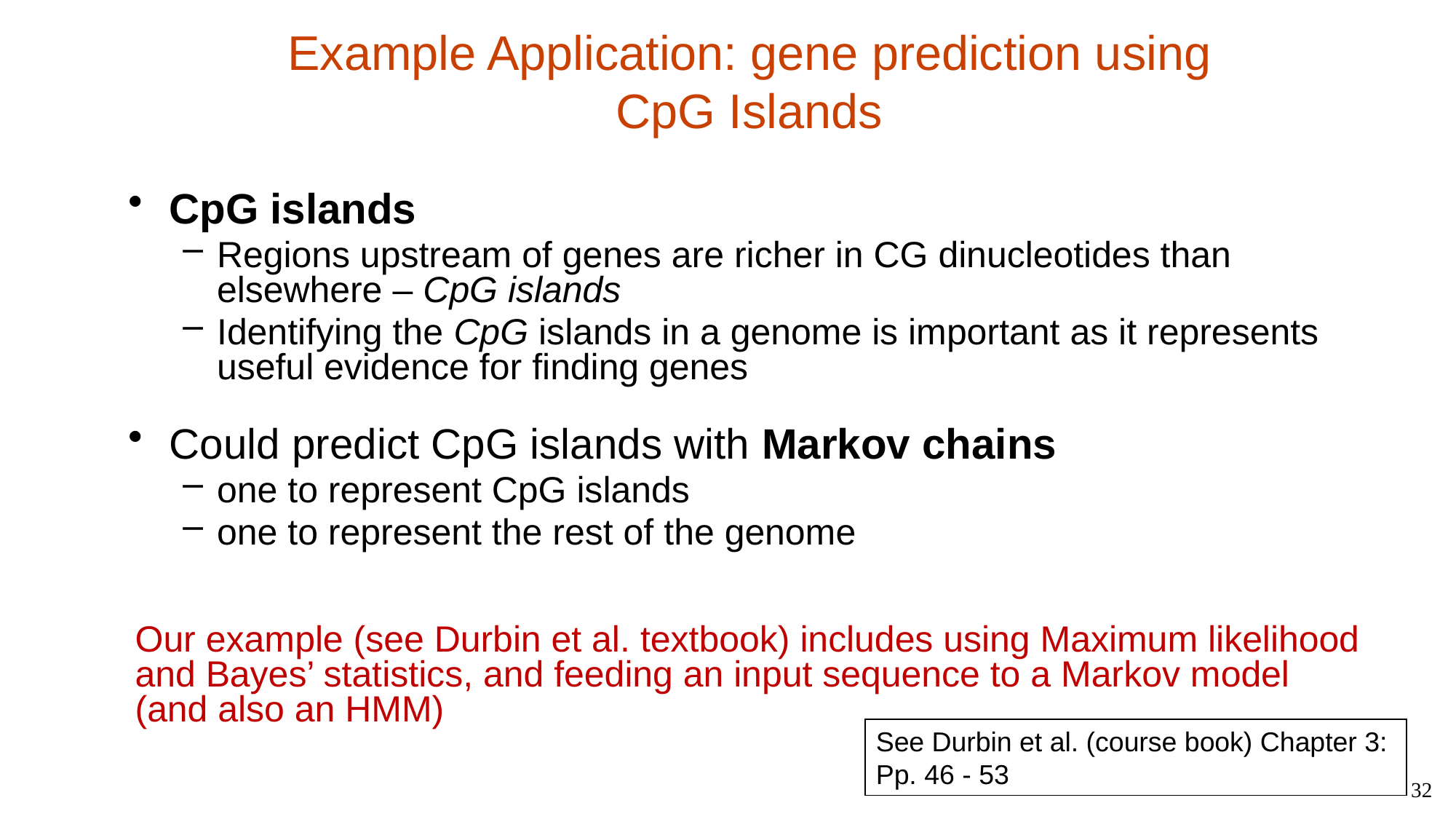

# Example Application: gene prediction using CpG Islands
CpG islands
Regions upstream of genes are richer in CG dinucleotides than elsewhere – CpG islands
Identifying the CpG islands in a genome is important as it represents useful evidence for finding genes

Could predict CpG islands with Markov chains
one to represent CpG islands
one to represent the rest of the genome

Our example (see Durbin et al. textbook) includes using Maximum likelihood and Bayes’ statistics, and feeding an input sequence to a Markov model (and also an HMM)
See Durbin et al. (course book) Chapter 3: Pp. 46 - 53
32